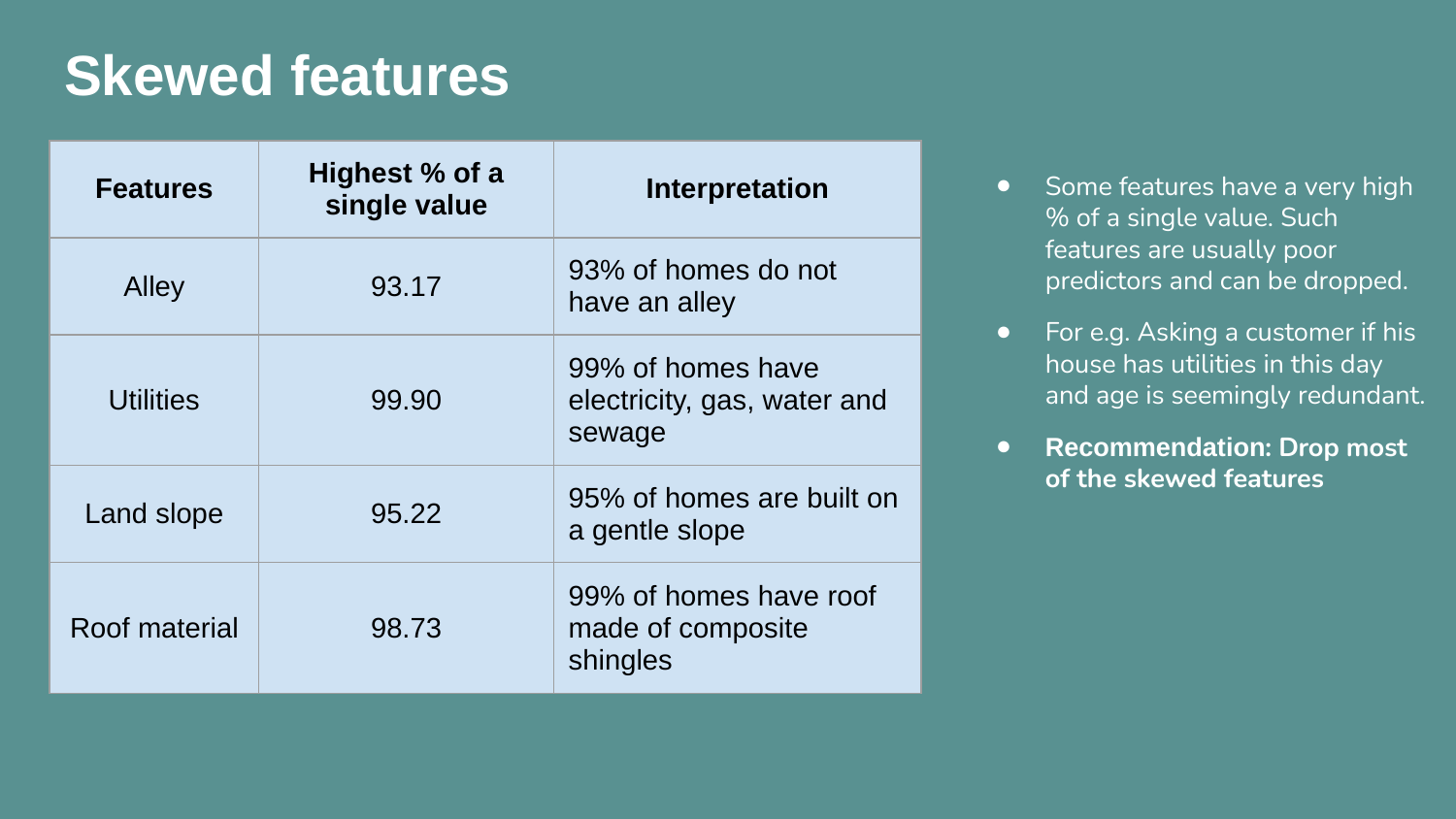

Skewed features
| Features | Highest % of a single value | Interpretation |
| --- | --- | --- |
| Alley | 93.17 | 93% of homes do not have an alley |
| Utilities | 99.90 | 99% of homes have electricity, gas, water and sewage |
| Land slope | 95.22 | 95% of homes are built on a gentle slope |
| Roof material | 98.73 | 99% of homes have roof made of composite shingles |
Some features have a very high % of a single value. Such features are usually poor predictors and can be dropped.
For e.g. Asking a customer if his house has utilities in this day and age is seemingly redundant.
Recommendation: Drop most of the skewed features